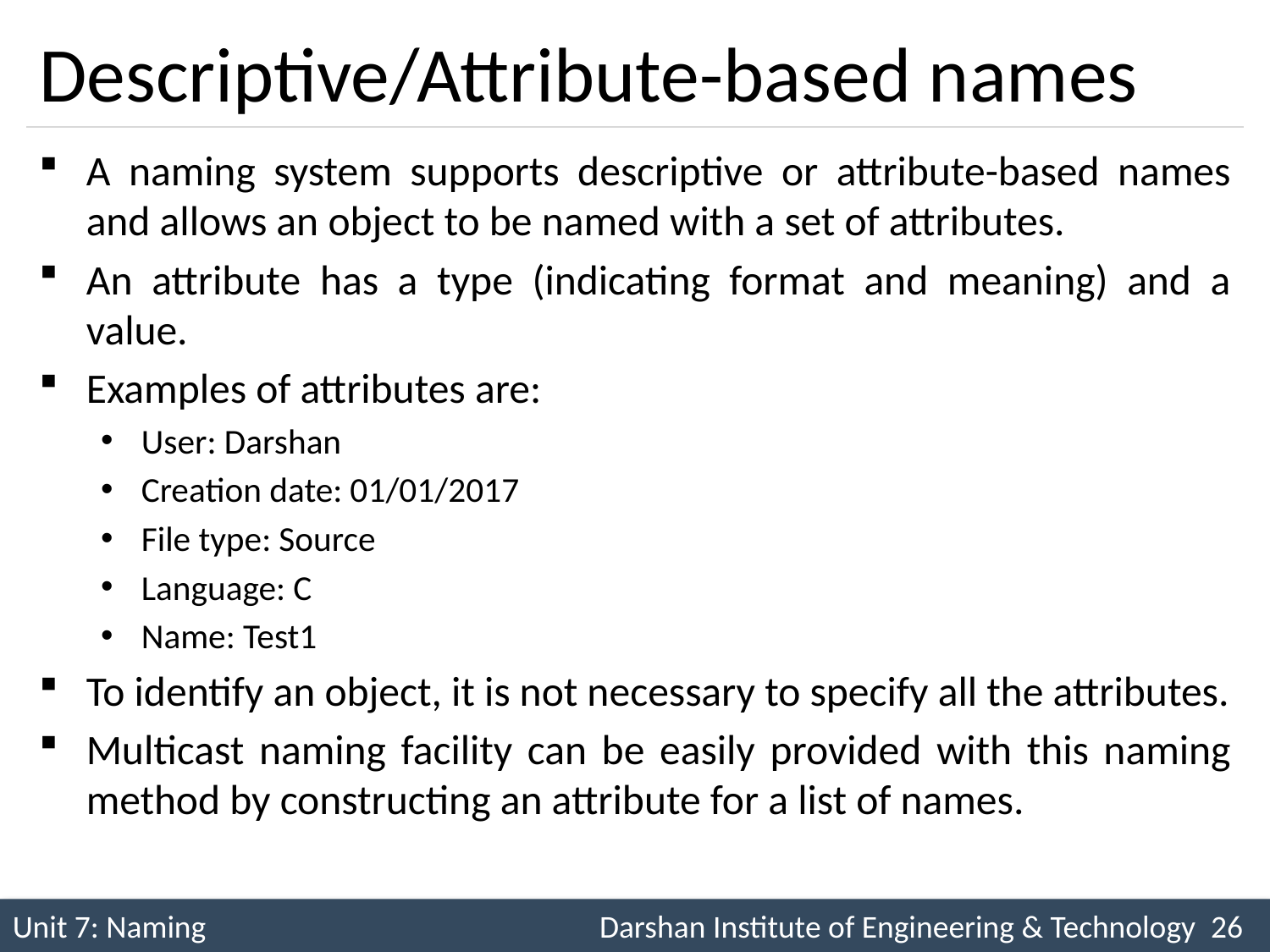

# Descriptive/Attribute-based names
A naming system supports descriptive or attribute-based names and allows an object to be named with a set of attributes.
An attribute has a type (indicating format and meaning) and a value.
Examples of attributes are:
User: Darshan
Creation date: 01/01/2017
File type: Source
Language: C
Name: Test1
To identify an object, it is not necessary to specify all the attributes.
Multicast naming facility can be easily provided with this naming method by constructing an attribute for a list of names.